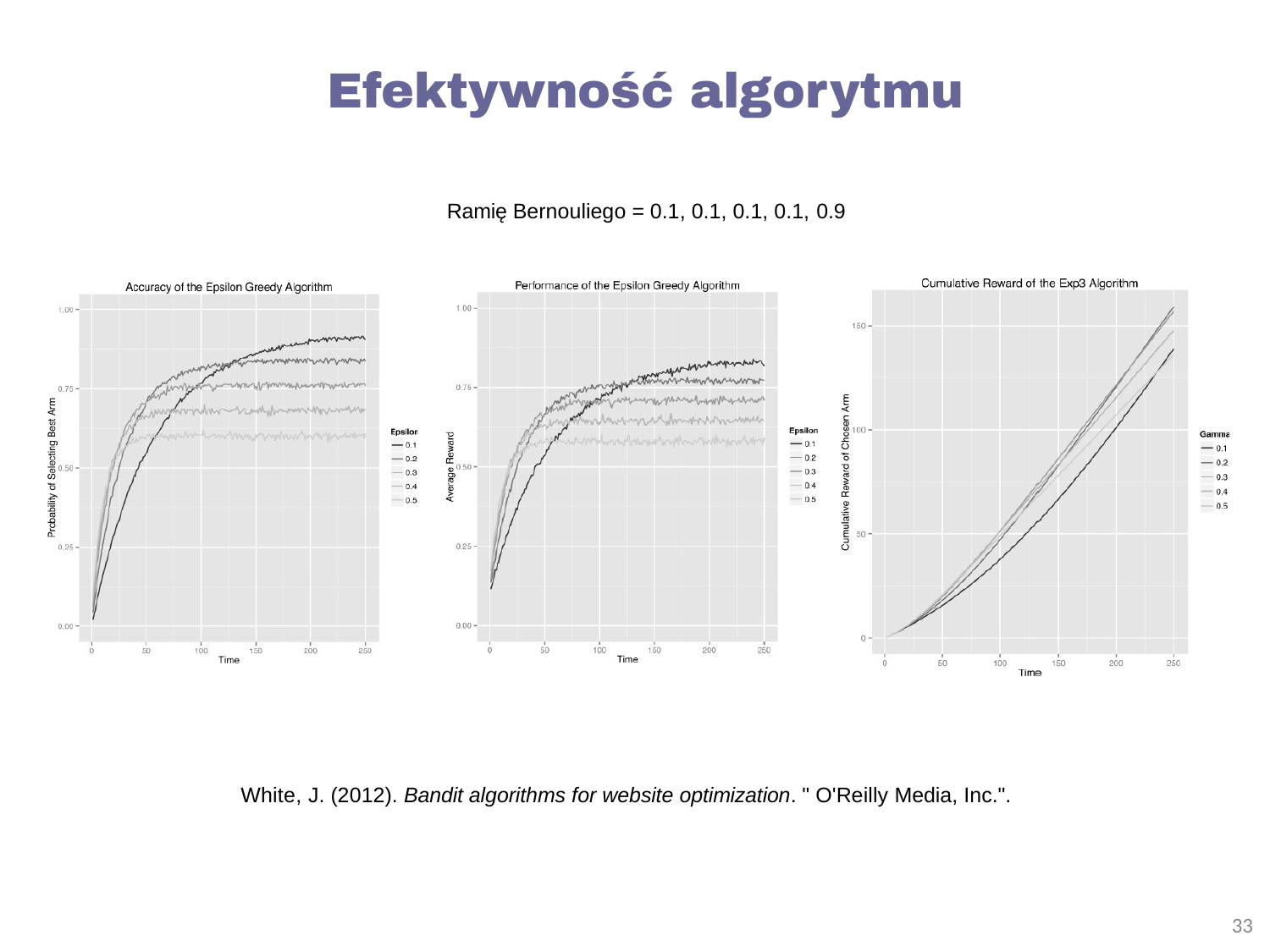

# Efektywność algorytmu
Ramię Bernouliego = 0.1, 0.1, 0.1, 0.1, 0.9

White, J. (2012). Bandit algorithms for website optimization. " O'Reilly Media, Inc.".
33